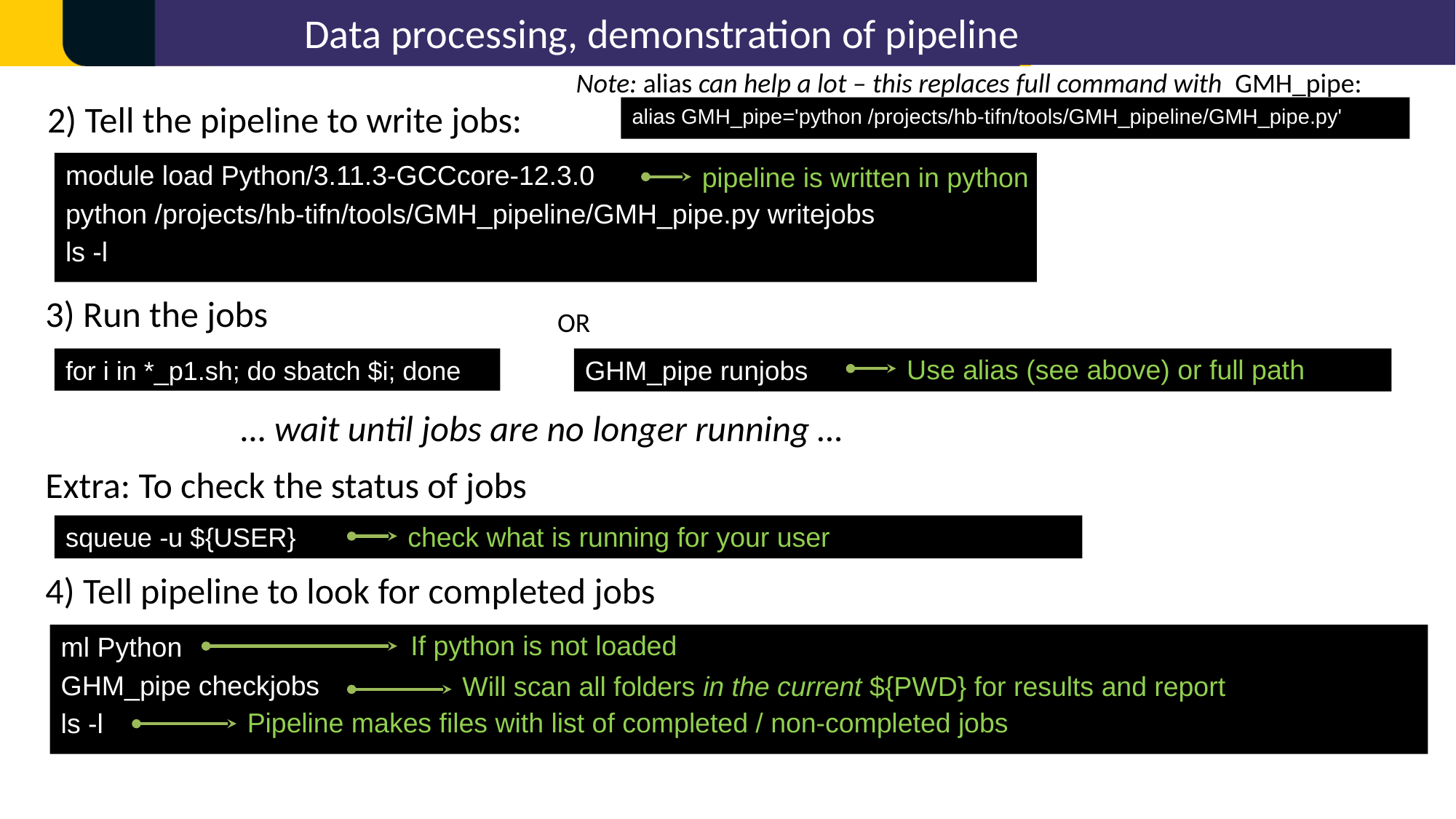

Data processing, demonstration of pipeline
Note: alias can help a lot – this replaces full command with  GMH_pipe:
2) Tell the pipeline to write jobs:
alias GMH_pipe='python /projects/hb-tifn/tools/GMH_pipeline/GMH_pipe.py'

module load Python/3.11.3-GCCcore-12.3.0
python /projects/hb-tifn/tools/GMH_pipeline/GMH_pipe.py writejobs
ls -l

pipeline is written in python
3) Run the jobs
OR
Use alias (see above) or full path
for i in *_p1.sh; do sbatch $i; done
GHM_pipe runjobs
… wait until jobs are no longer running …
Extra: To check the status of jobs
check what is running for your user
squeue -u ${USER}
4) Tell pipeline to look for completed jobs
If python is not loaded
ml Python
GHM_pipe checkjobs
ls -l

Will scan all folders in the current ${PWD} for results and report
Pipeline makes files with list of completed / non-completed jobs